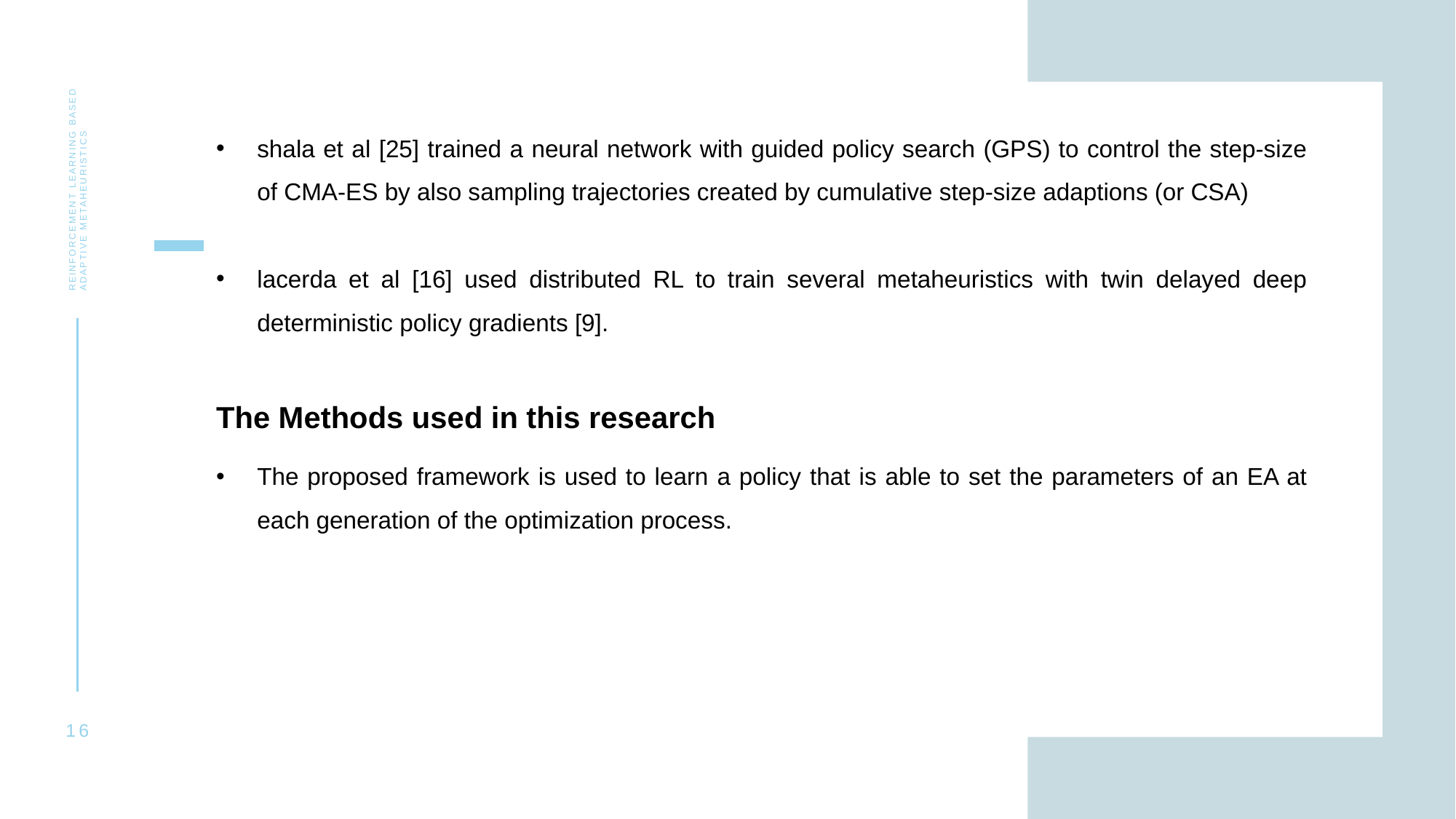

shala et al [25] trained a neural network with guided policy search (GPS) to control the step-size of CMA-ES by also sampling trajectories created by cumulative step-size adaptions (or CSA)

lacerda et al [16] used distributed RL to train several metaheuristics with twin delayed deep deterministic policy gradients [9].

The Methods used in this research
The proposed framework is used to learn a policy that is able to set the parameters of an EA at each generation of the optimization process.

Reinforcement learning based adaptive metaheuristics
16